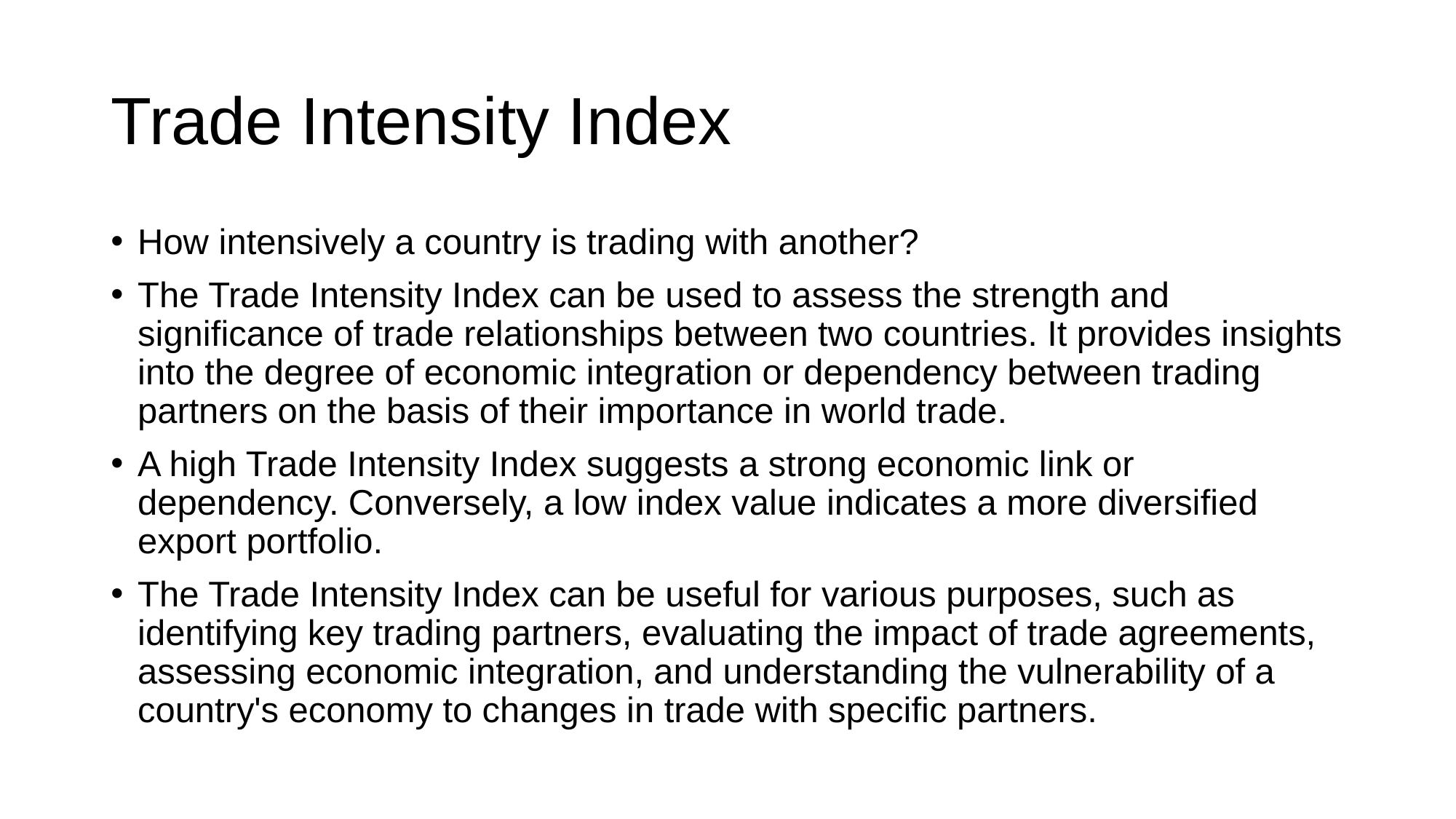

# Trade Intensity Index
How intensively a country is trading with another?
The Trade Intensity Index can be used to assess the strength and significance of trade relationships between two countries. It provides insights into the degree of economic integration or dependency between trading partners on the basis of their importance in world trade.
A high Trade Intensity Index suggests a strong economic link or dependency. Conversely, a low index value indicates a more diversified export portfolio.
The Trade Intensity Index can be useful for various purposes, such as identifying key trading partners, evaluating the impact of trade agreements, assessing economic integration, and understanding the vulnerability of a country's economy to changes in trade with specific partners.